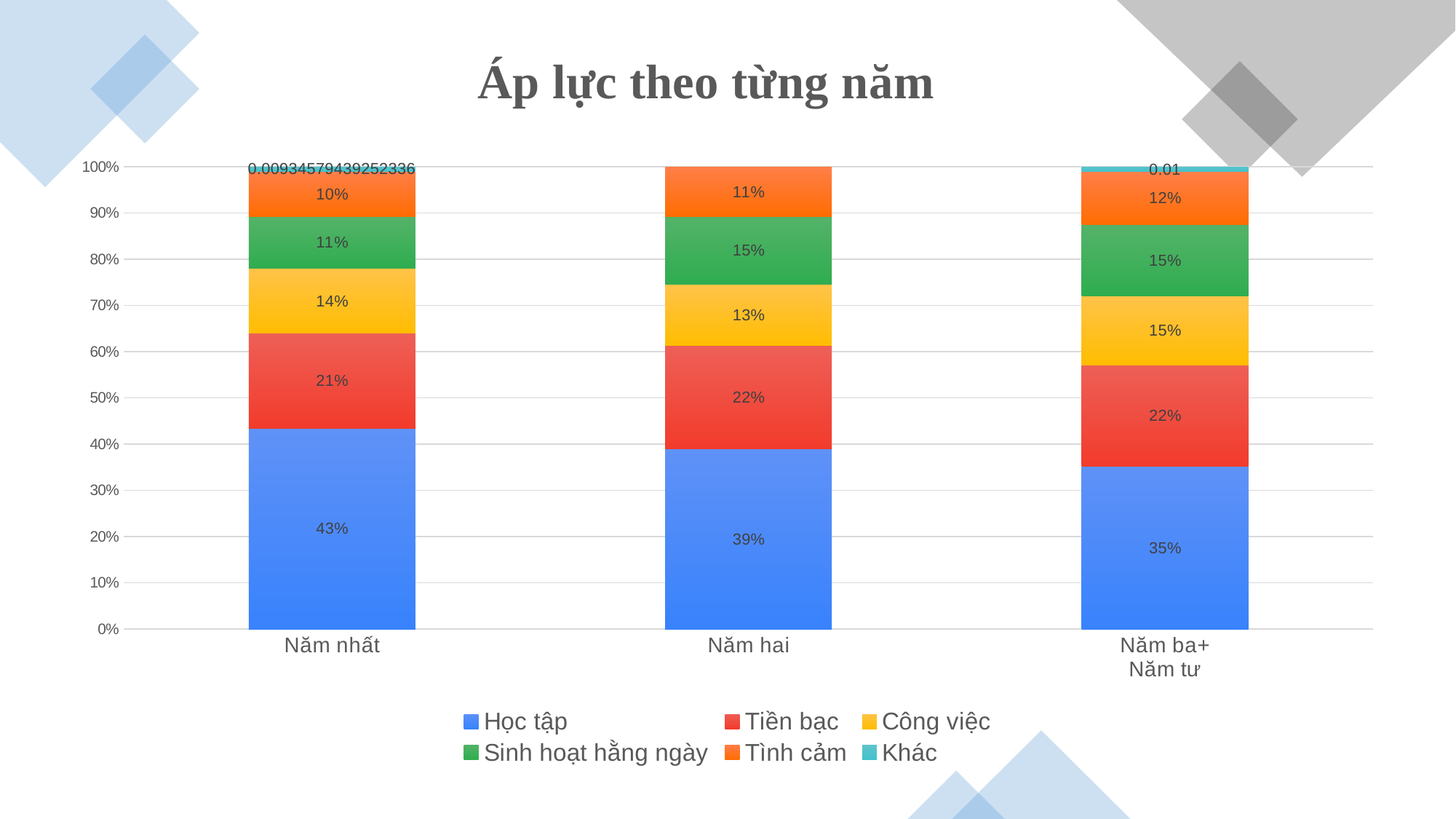

### Chart: Áp lực theo từng năm

| Category | Học tập | Tiền bạc | Công việc | Sinh hoạt hằng ngày | Tình cảm | Khác |
|---|---|---|---|---|---|---|
| Năm nhất | 0.43457943925233644 | 0.205607476635514 | 0.14018691588785046 | 0.11214953271028037 | 0.09813084112149532 | 0.009345794392523364 |
| Năm hai | 0.38950276243093923 | 0.22375690607734808 | 0.13259668508287292 | 0.1464088397790055 | 0.10773480662983426 | None |
| Năm ba+
Năm tư | 0.3539651837524178 | 0.2205029013539652 | 0.15087040618955513 | 0.15473887814313347 | 0.11605415860735009 | 0.01 |